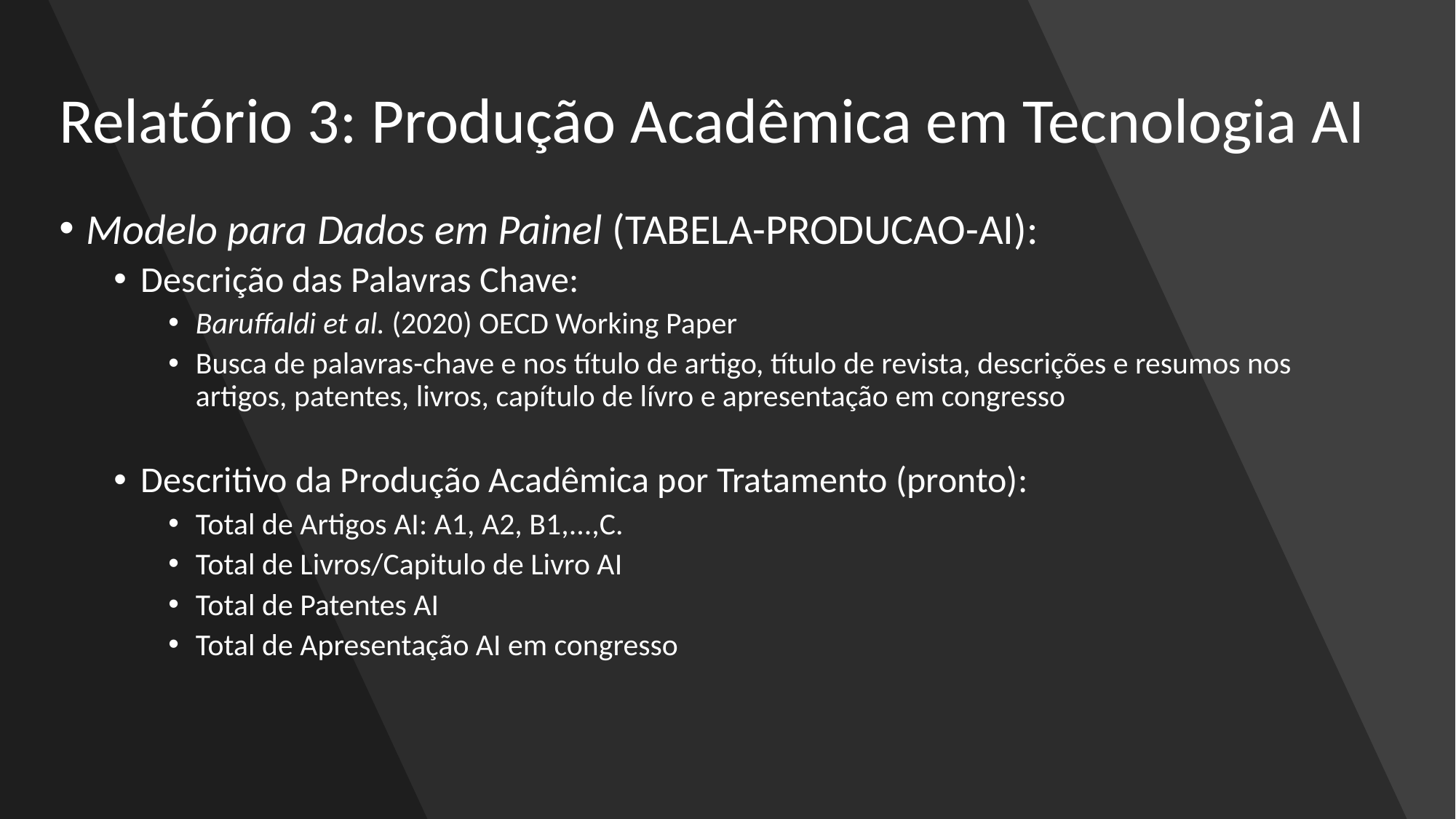

# Relatório 3: Produção Acadêmica em Tecnologia AI
Modelo para Dados em Painel (TABELA-PRODUCAO-AI):
Descrição das Palavras Chave:
Baruffaldi et al. (2020) OECD Working Paper
Busca de palavras-chave e nos título de artigo, título de revista, descrições e resumos nos artigos, patentes, livros, capítulo de lívro e apresentação em congresso

Descritivo da Produção Acadêmica por Tratamento (pronto):
Total de Artigos AI: A1, A2, B1,...,C.
Total de Livros/Capitulo de Livro AI
Total de Patentes AI
Total de Apresentação AI em congresso